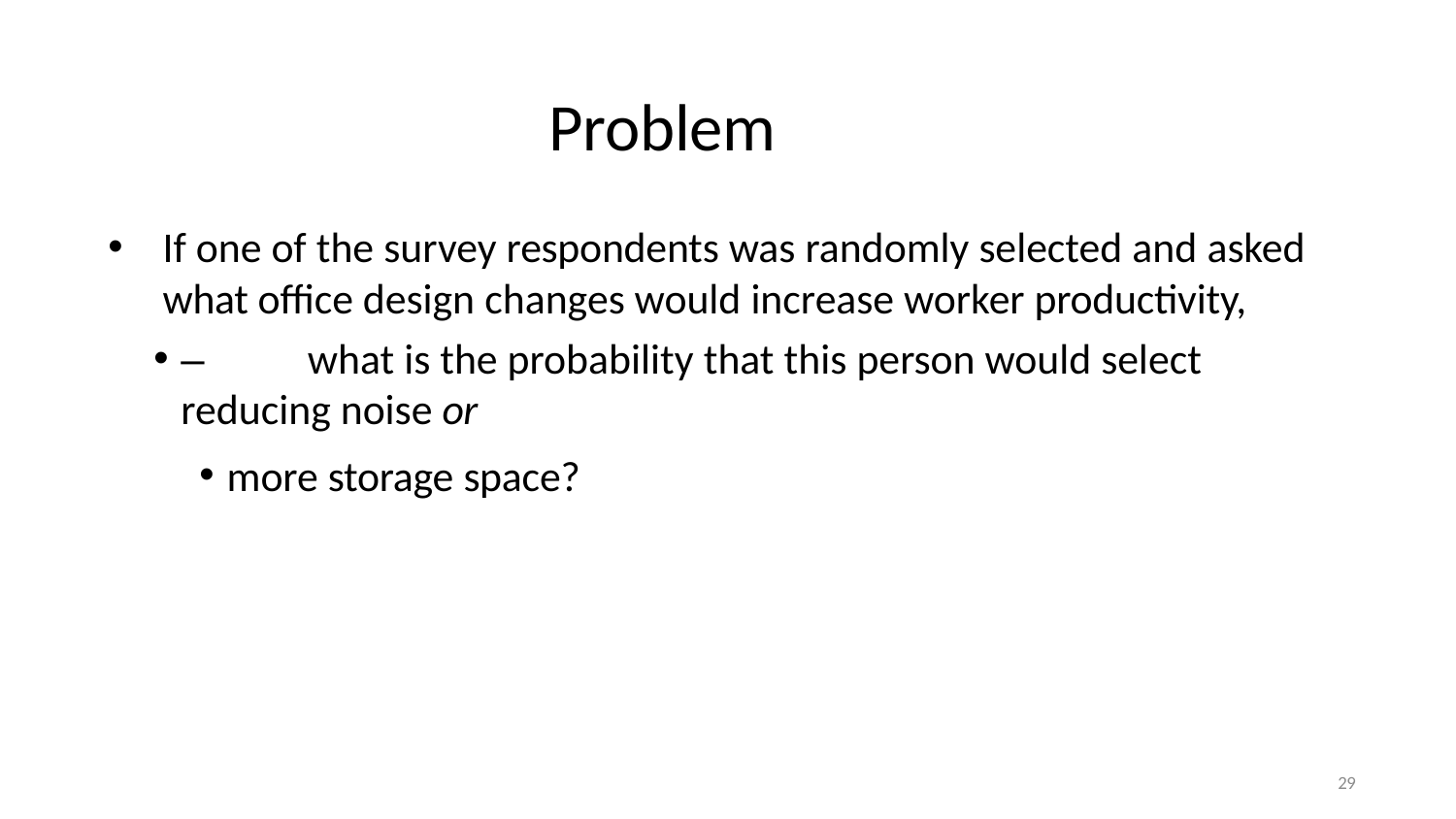

# Problem
If one of the survey respondents was randomly selected and asked what office design changes would increase worker productivity,
–	what is the probability that this person would select reducing noise or
more storage space?
29